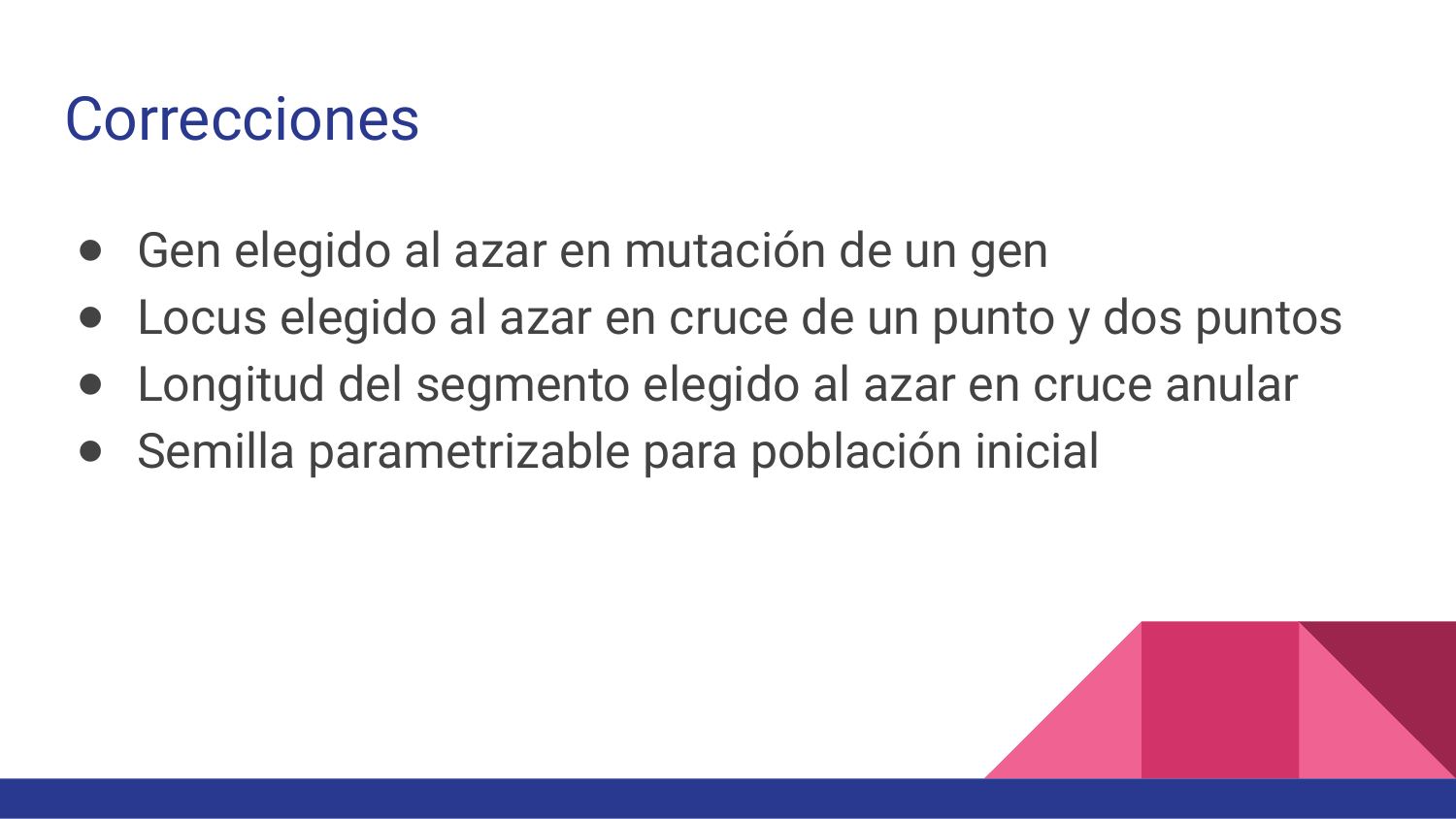

# Correcciones
Gen elegido al azar en mutación de un gen
Locus elegido al azar en cruce de un punto y dos puntos
Longitud del segmento elegido al azar en cruce anular
Semilla parametrizable para población inicial